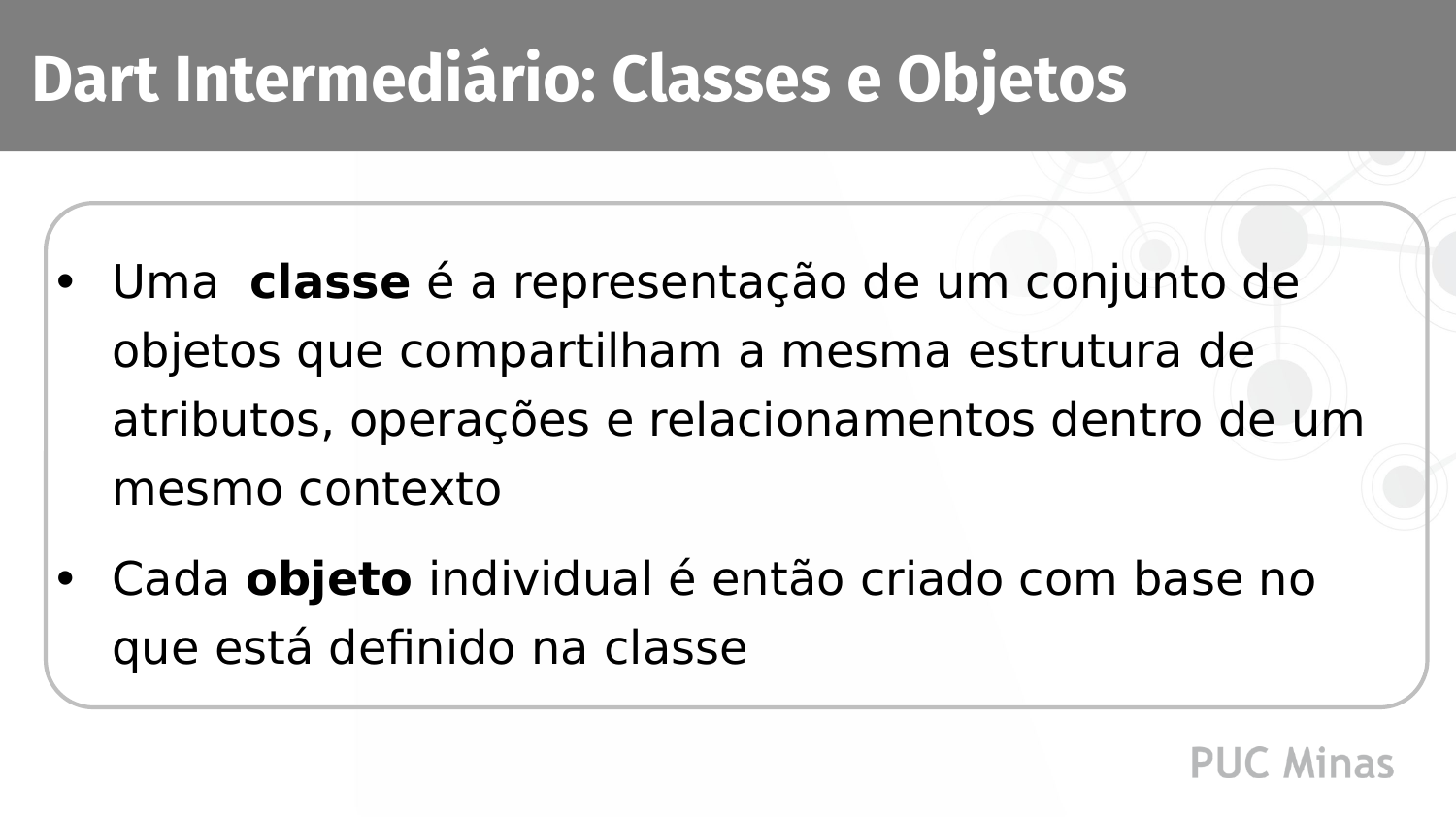

Dart Intermediário: Classes e Objetos

Uma  classe é a representação de um conjunto de objetos que compartilham a mesma estrutura de atributos, operações e relacionamentos dentro de um mesmo contexto
Cada objeto individual é então criado com base no que está definido na classe